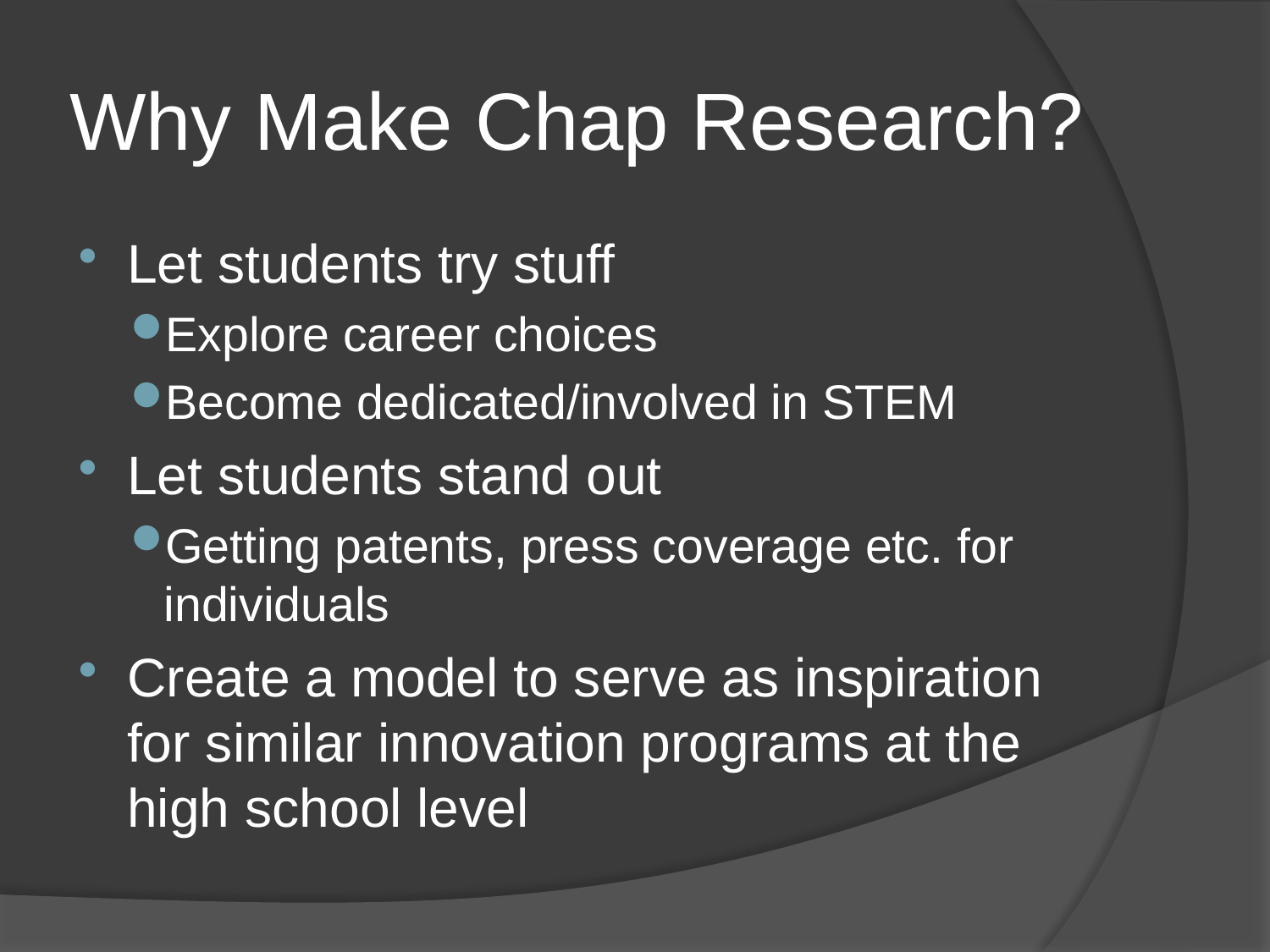

# Why Make Chap Research?
Let students try stuff
Explore career choices
Become dedicated/involved in STEM
Let students stand out
Getting patents, press coverage etc. for individuals
Create a model to serve as inspiration for similar innovation programs at the high school level